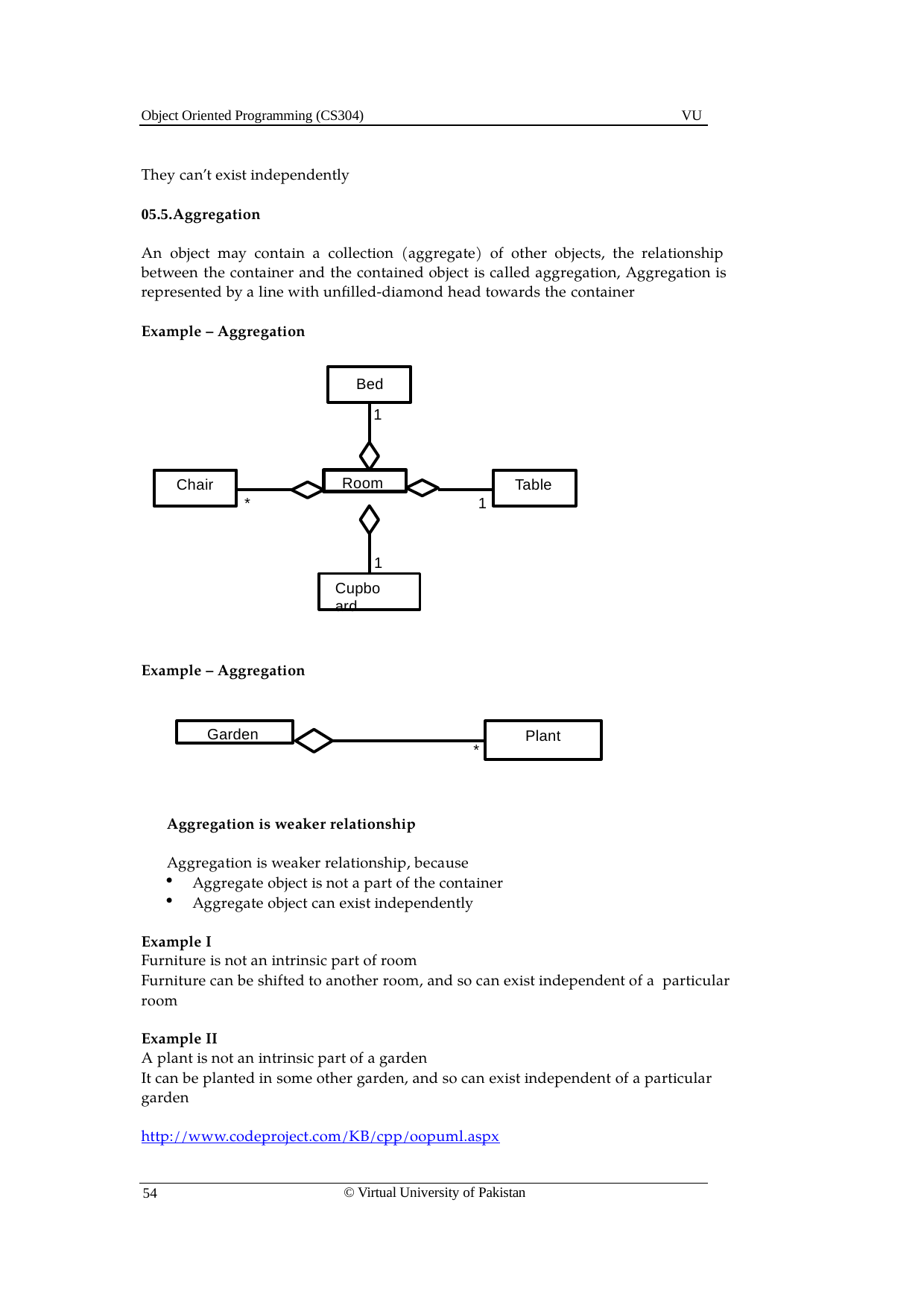

Object Oriented Programming (CS304)
VU

They can’t exist independently

05.5.Aggregation

An object may contain a collection (aggregate) of other objects, the relationship  between the container and the contained object is called aggregation, Aggregation is  represented by a line with unfilled-diamond head towards the container

Example – Aggregation

Bed
1

Room

Chair
Table

*
1

1
Cupboard

Example – Aggregation

Garden

Plant

*

Aggregation is weaker relationship

Aggregation is weaker relationship, because
Aggregate object is not a part of the container
Aggregate object can exist independently

Example I
Furniture is not an intrinsic part of room
Furniture can be shifted to another room, and so can exist independent of a  particular room

Example II
A plant is not an intrinsic part of a garden
It can be planted in some other garden, and so can exist independent of a particular  garden

http://www.codeproject.com/KB/cpp/oopuml.aspx
© Virtual University of Pakistan

54